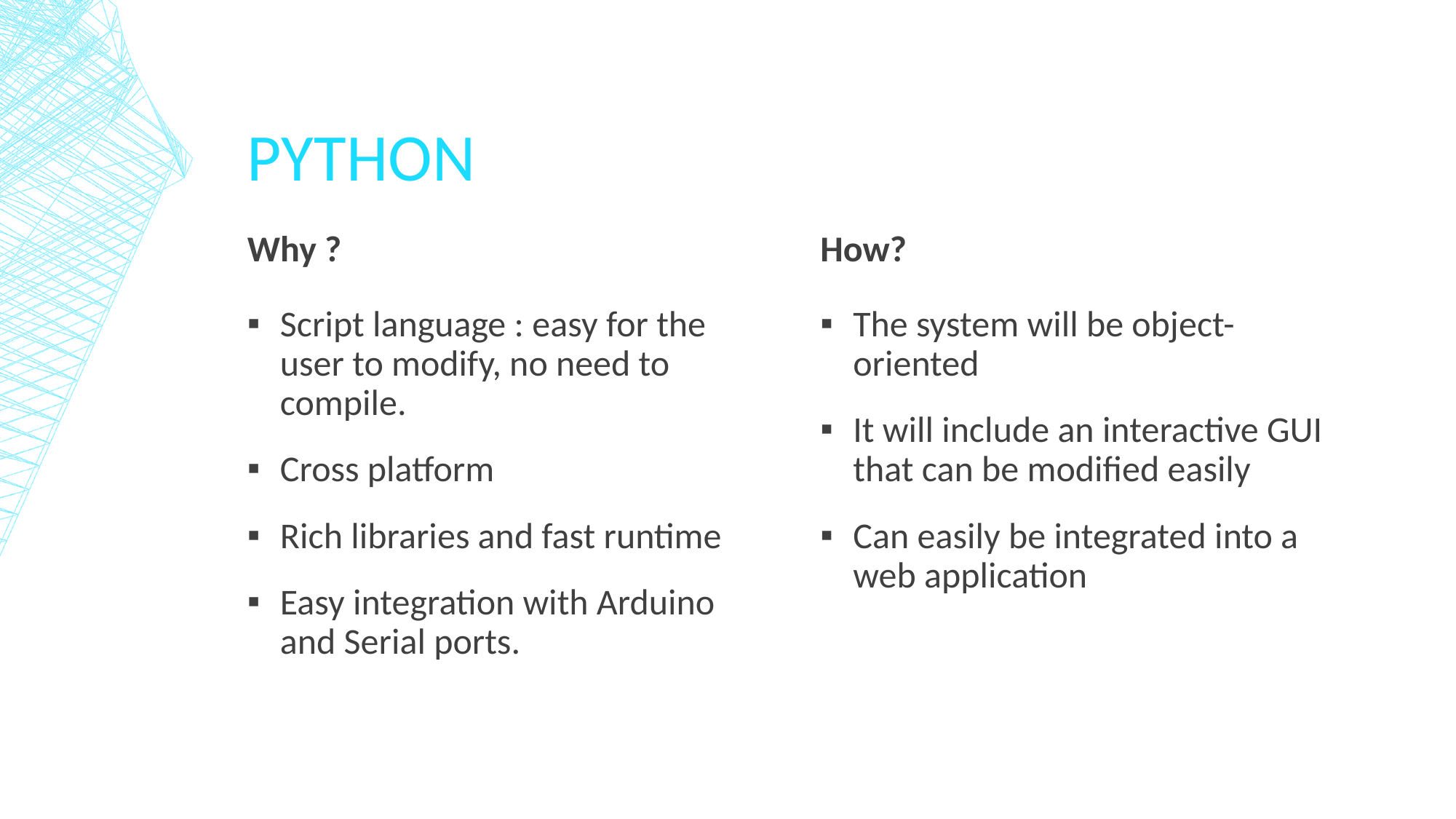

# Python
Why ?
How?
Script language : easy for the user to modify, no need to compile.
Cross platform
Rich libraries and fast runtime
Easy integration with Arduino and Serial ports.
The system will be object-oriented
It will include an interactive GUI that can be modified easily
Can easily be integrated into a web application